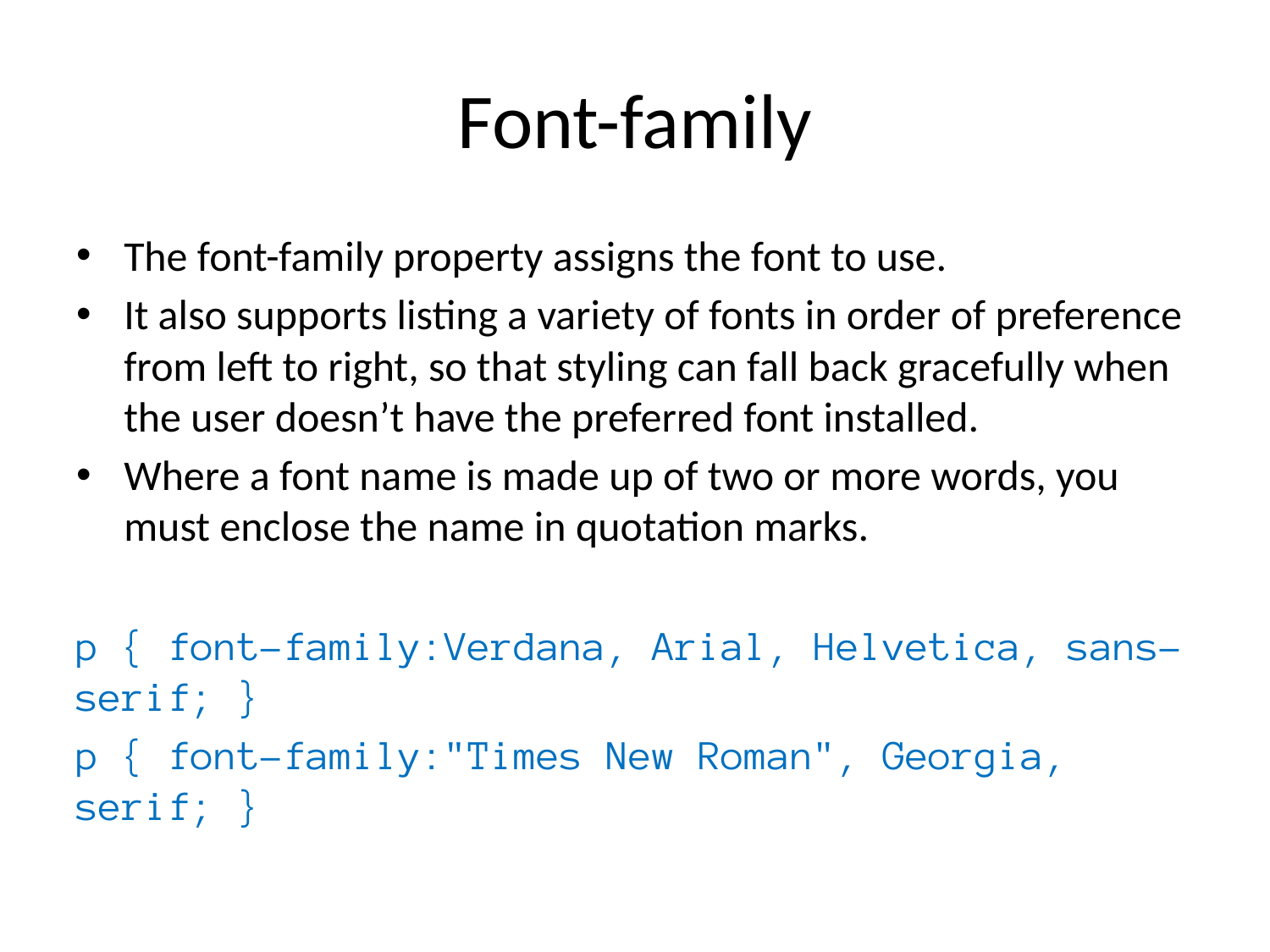

# Font-family
The font-family property assigns the font to use.
It also supports listing a variety of fonts in order of preference from left to right, so that styling can fall back gracefully when the user doesn’t have the preferred font installed.
Where a font name is made up of two or more words, you must enclose the name in quotation marks.

p { font-family:Verdana, Arial, Helvetica, sans-serif; }
p { font-family:"Times New Roman", Georgia, serif; }